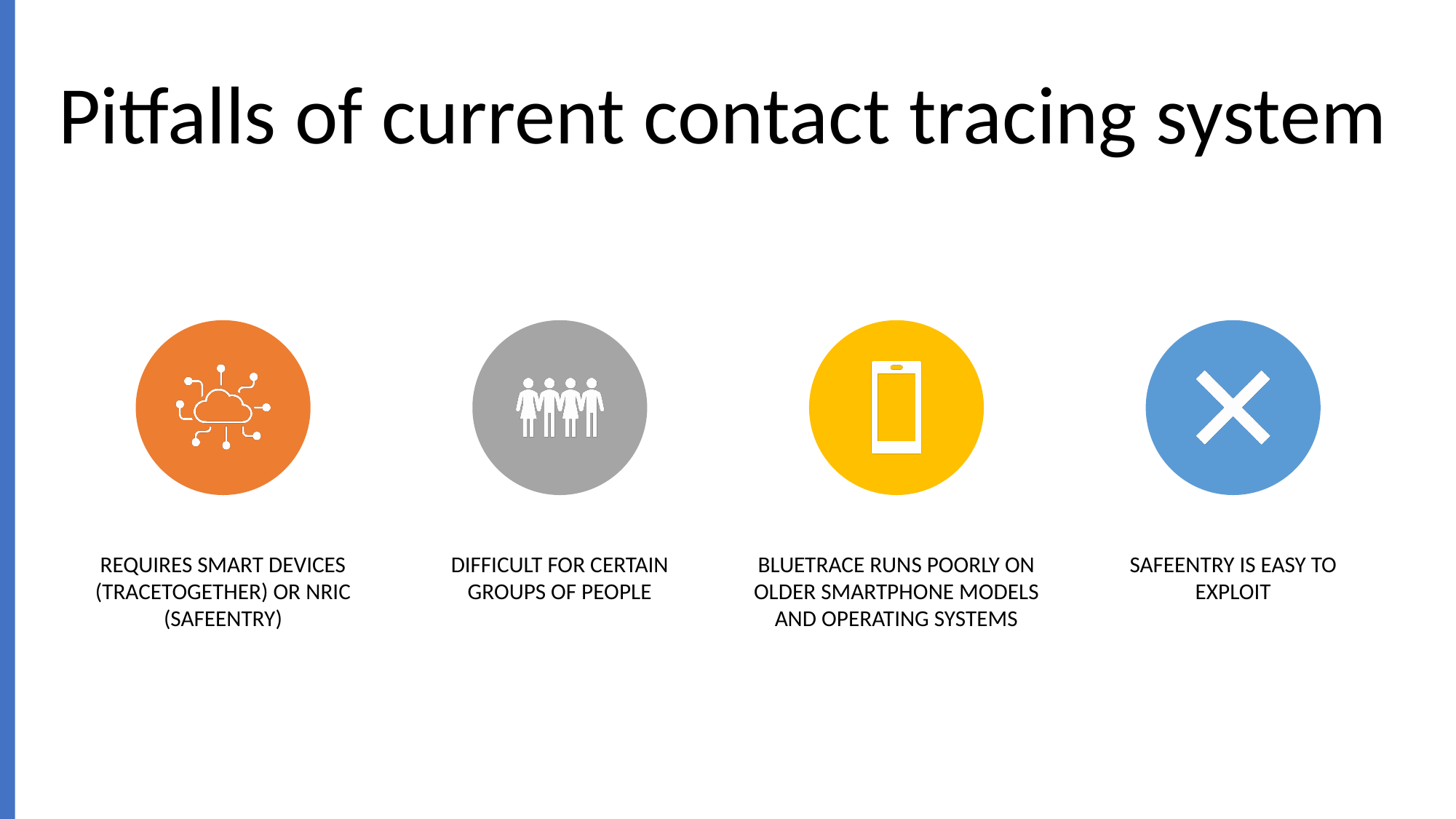

# Pitfalls of current contact tracing system
Requires smart devices (TraceTogether) or NRIC (SafeEntry)
Difficult for certain groups of people
BlueTrace runs poorly on older smartphone models and operating systems
SafeEntry is easy to exploit